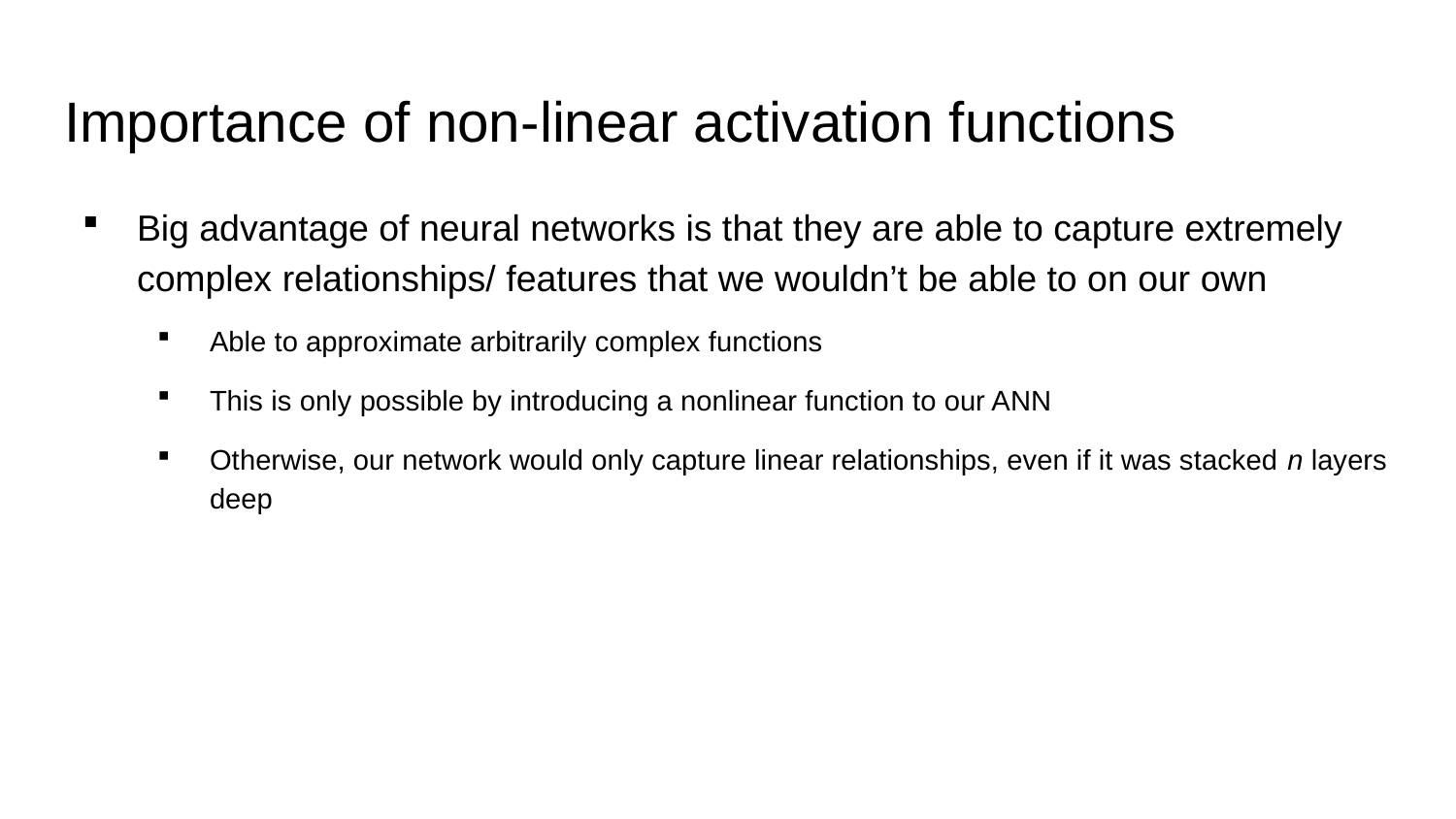

# Importance of non-linear activation functions
Big advantage of neural networks is that they are able to capture extremely complex relationships/ features that we wouldn’t be able to on our own
Able to approximate arbitrarily complex functions
This is only possible by introducing a nonlinear function to our ANN
Otherwise, our network would only capture linear relationships, even if it was stacked n layers deep